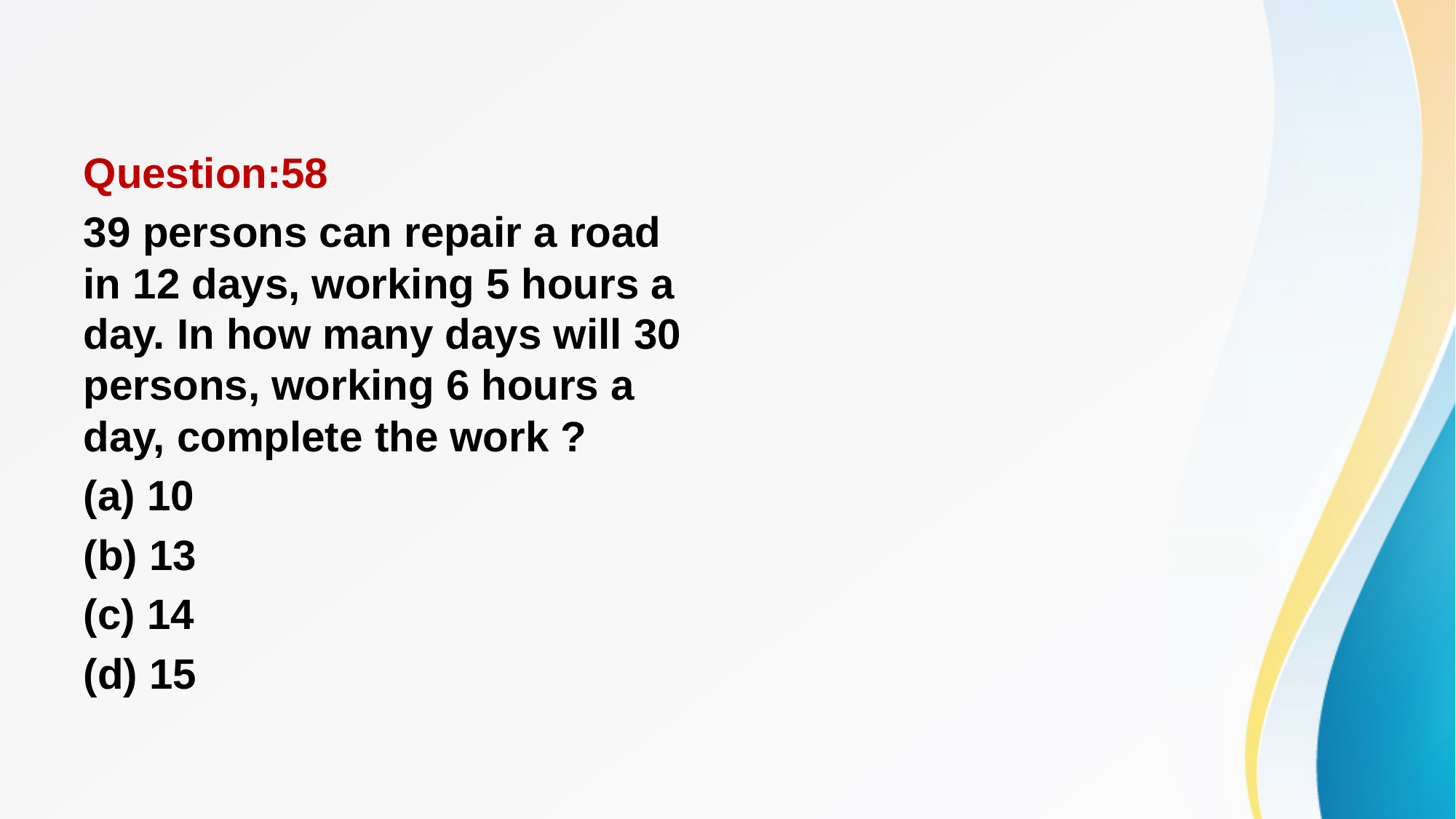

#
Question:58
39 persons can repair a road in 12 days, working 5 hours a day. In how many days will 30 persons, working 6 hours a day, complete the work ?
(a) 10
(b) 13
(c) 14
(d) 15